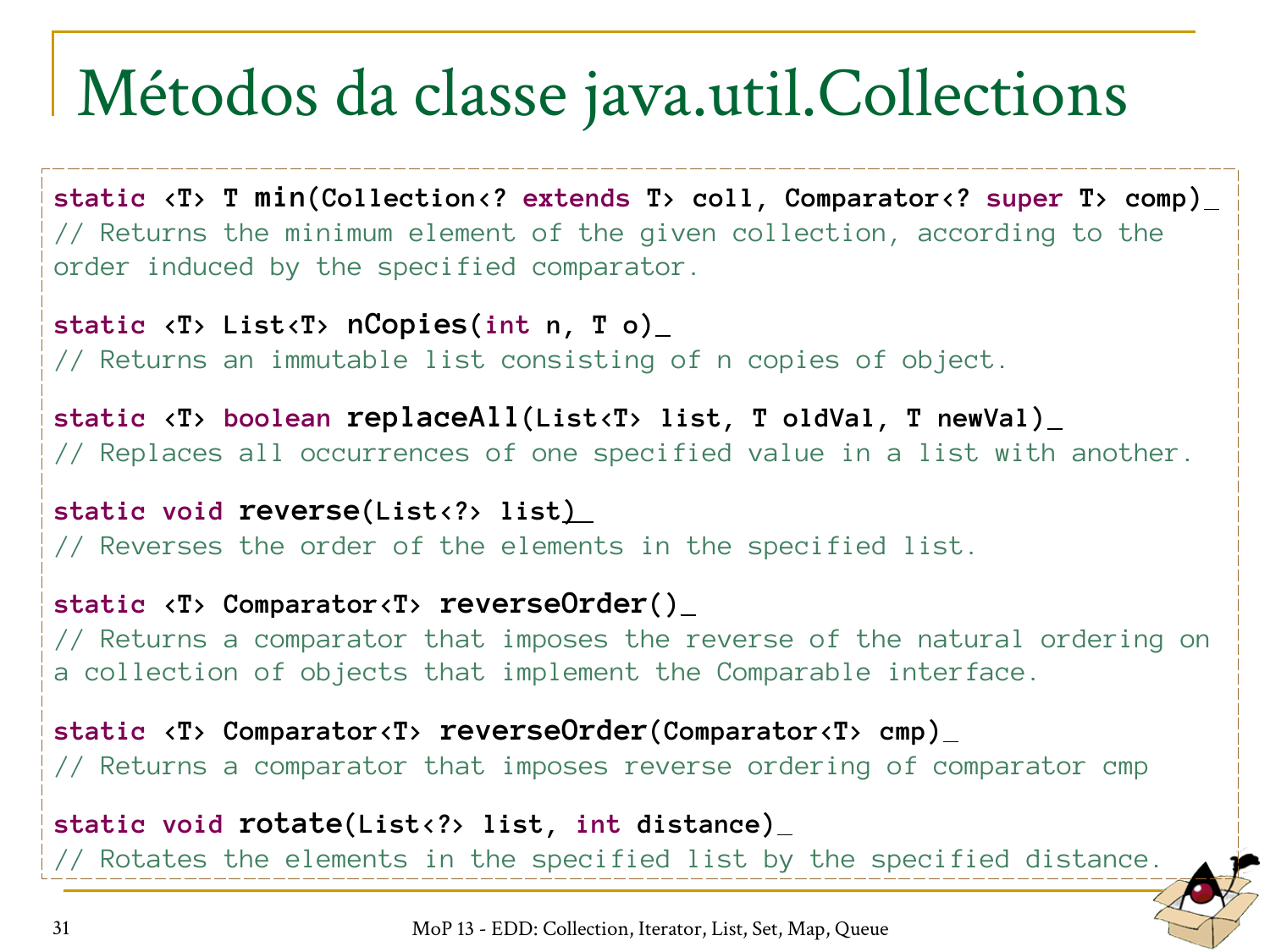

# Métodos da classe java.util.Collections
static <T> T min(Collection<? extends T> coll, Comparator<? super T> comp)
// Returns the minimum element of the given collection, according to the order induced by the specified comparator.
static <T> List<T> nCopies(int n, T o)
// Returns an immutable list consisting of n copies of object.
static <T> boolean replaceAll(List<T> list, T oldVal, T newVal)
// Replaces all occurrences of one specified value in a list with another.
static void reverse(List<?> list)
// Reverses the order of the elements in the specified list.
static <T> Comparator<T> reverseOrder()
// Returns a comparator that imposes the reverse of the natural ordering on a collection of objects that implement the Comparable interface.
static <T> Comparator<T> reverseOrder(Comparator<T> cmp)
// Returns a comparator that imposes reverse ordering of comparator cmp
static void rotate(List<?> list, int distance)
// Rotates the elements in the specified list by the specified distance.
MoP 13 - EDD: Collection, Iterator, List, Set, Map, Queue